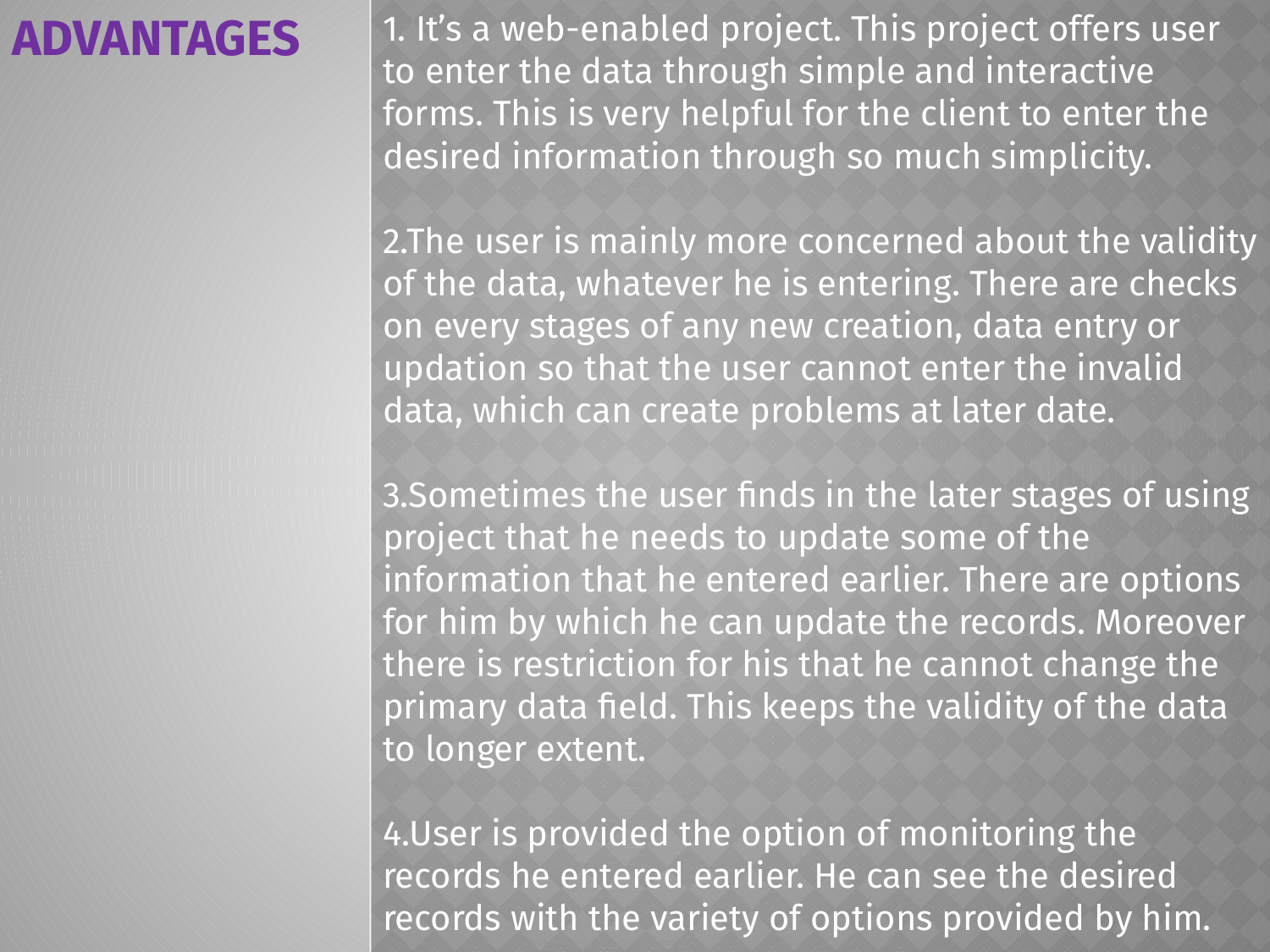

ADVANTAGES
1. It’s a web-enabled project. This project offers user to enter the data through simple and interactive forms. This is very helpful for the client to enter the desired information through so much simplicity.

2.The user is mainly more concerned about the validity of the data, whatever he is entering. There are checks on every stages of any new creation, data entry or updation so that the user cannot enter the invalid data, which can create problems at later date.

3.Sometimes the user finds in the later stages of using project that he needs to update some of the information that he entered earlier. There are options for him by which he can update the records. Moreover there is restriction for his that he cannot change the primary data field. This keeps the validity of the data to longer extent.

4.User is provided the option of monitoring the records he entered earlier. He can see the desired records with the variety of options provided by him.